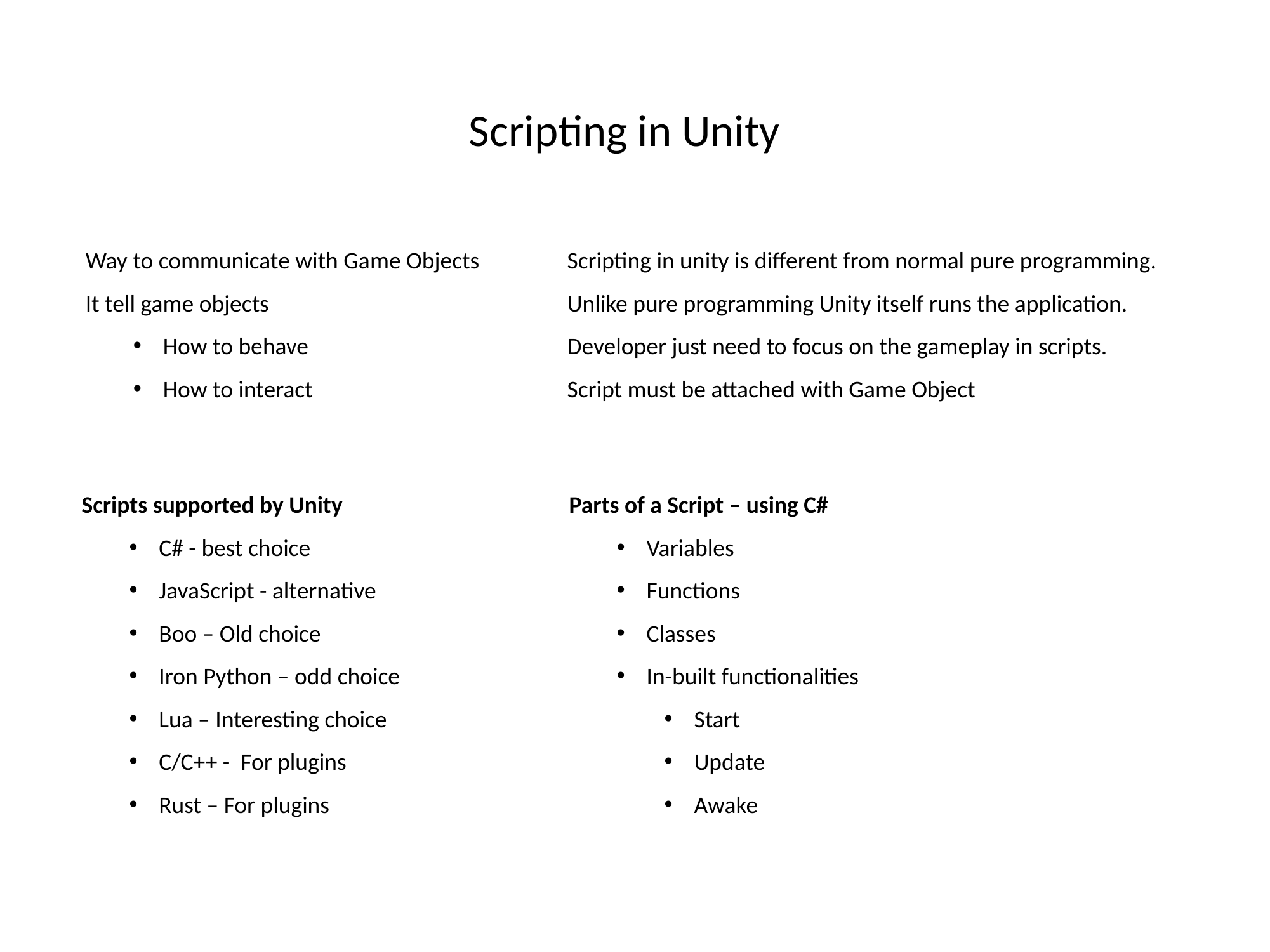

# Scripting in Unity
Way to communicate with Game Objects
It tell game objects
How to behave
How to interact
Scripting in unity is different from normal pure programming.
Unlike pure programming Unity itself runs the application.
Developer just need to focus on the gameplay in scripts.
Script must be attached with Game Object
Parts of a Script – using C#
Variables
Functions
Classes
In-built functionalities
Start
Update
Awake
Scripts supported by Unity
C# - best choice
JavaScript - alternative
Boo – Old choice
Iron Python – odd choice
Lua – Interesting choice
C/C++ -  For plugins
Rust – For plugins